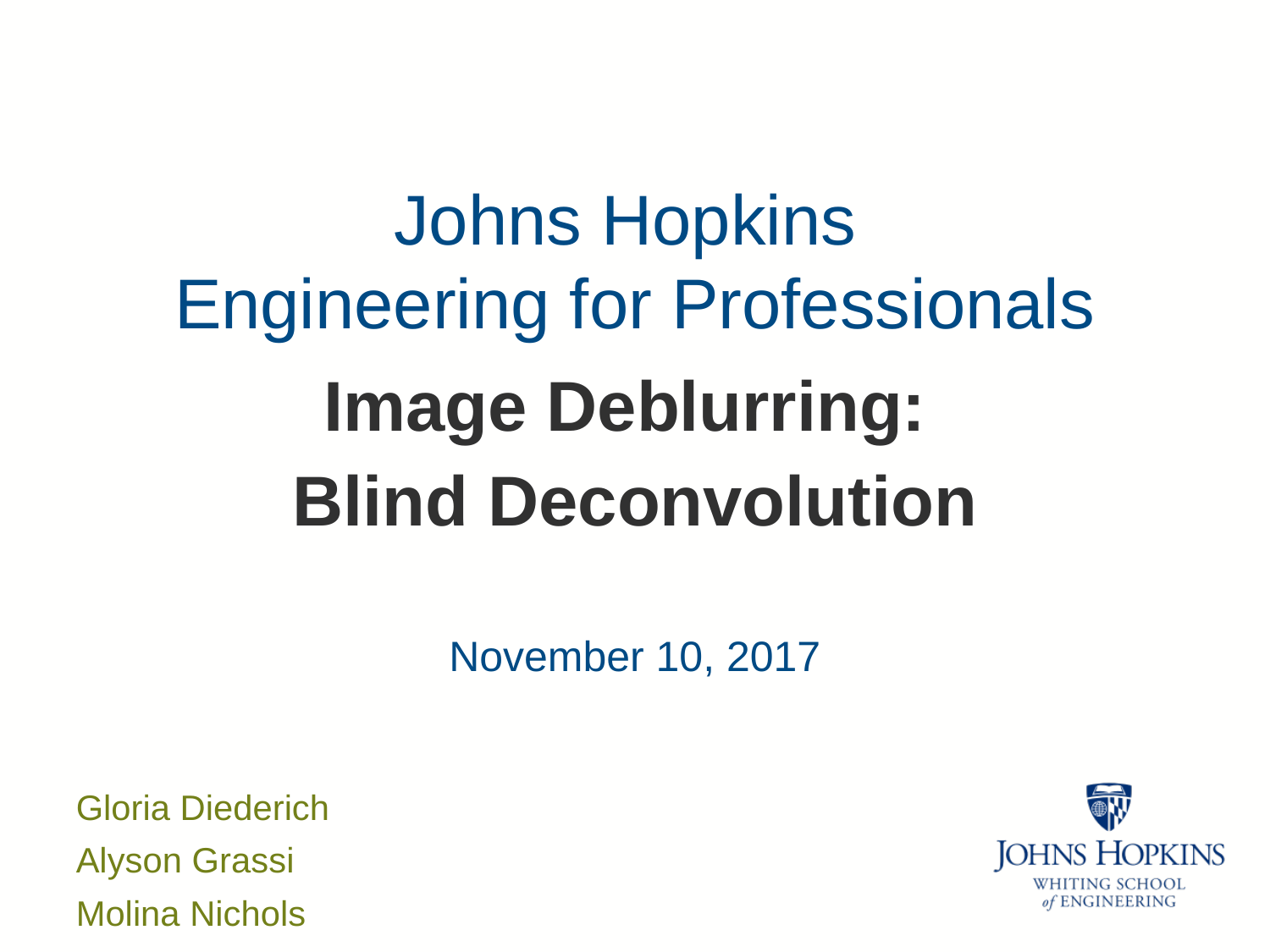

Image Deblurring:
Blind Deconvolution
November 10, 2017
Gloria Diederich
Alyson Grassi
Molina Nichols